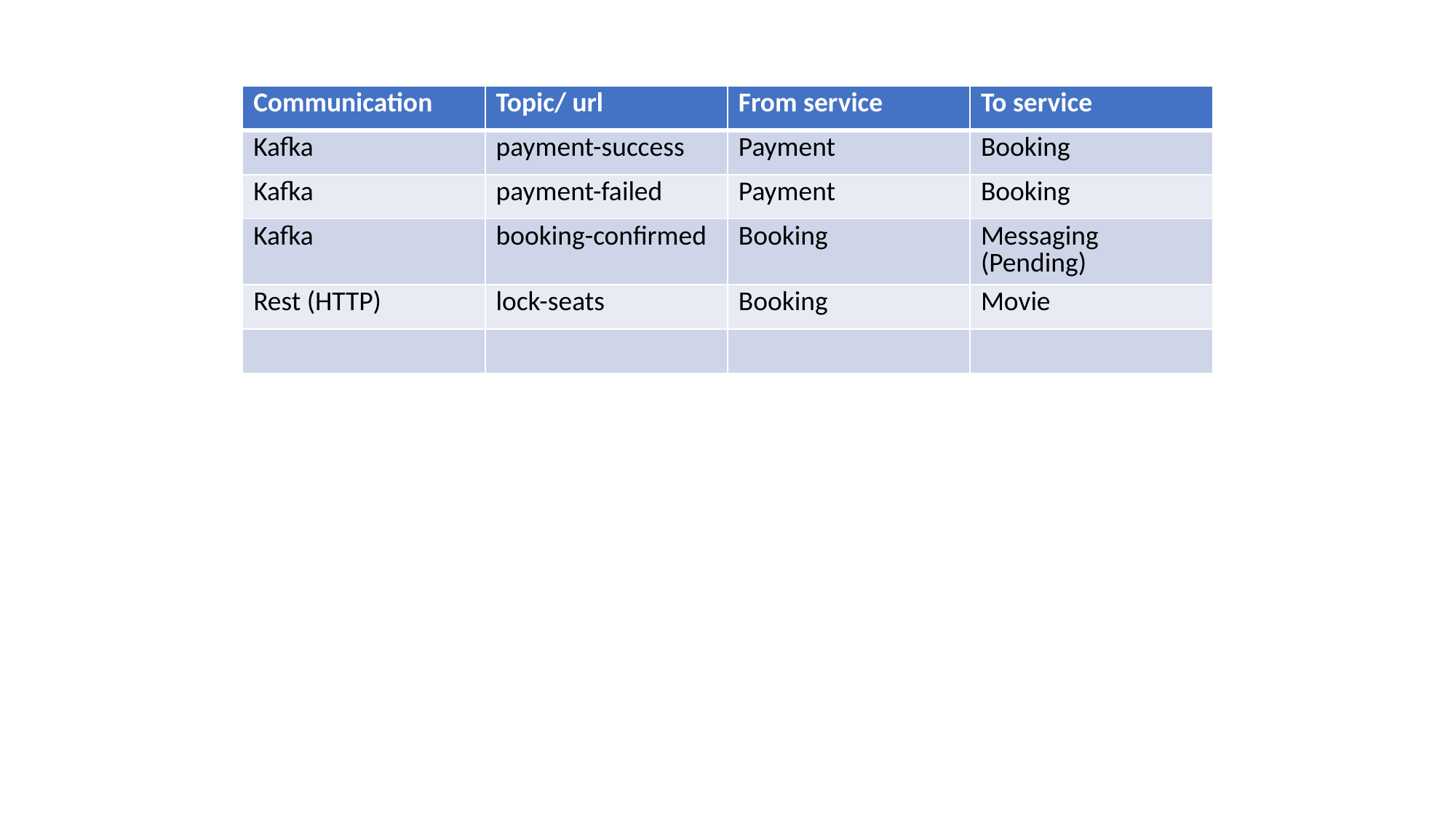

| Communication | Topic/ url | From service | To service |
| --- | --- | --- | --- |
| Kafka | payment-success | Payment | Booking |
| Kafka | payment-failed | Payment | Booking |
| Kafka | booking-confirmed | Booking | Messaging (Pending) |
| Rest (HTTP) | lock-seats | Booking | Movie |
|  |  |  |  |